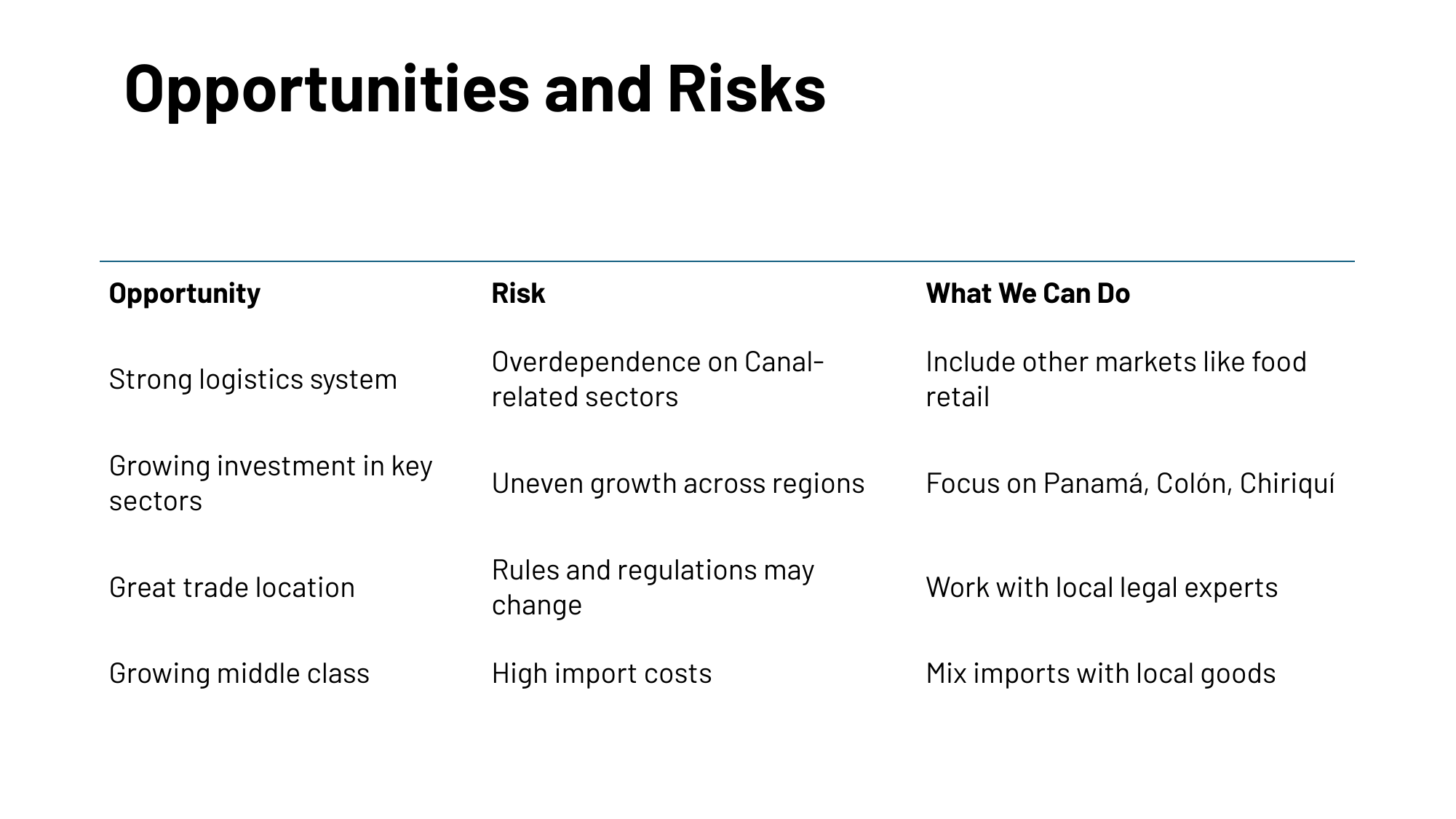

Opportunities and Risks

| Opportunity | Risk | What We Can Do |
| --- | --- | --- |
| Strong logistics system | Overdependence on Canal-related sectors | Include other markets like food retail |
| Growing investment in key sectors | Uneven growth across regions | Focus on Panamá, Colón, Chiriquí |
| Great trade location | Rules and regulations may change | Work with local legal experts |
| Growing middle class | High import costs | Mix imports with local goods |